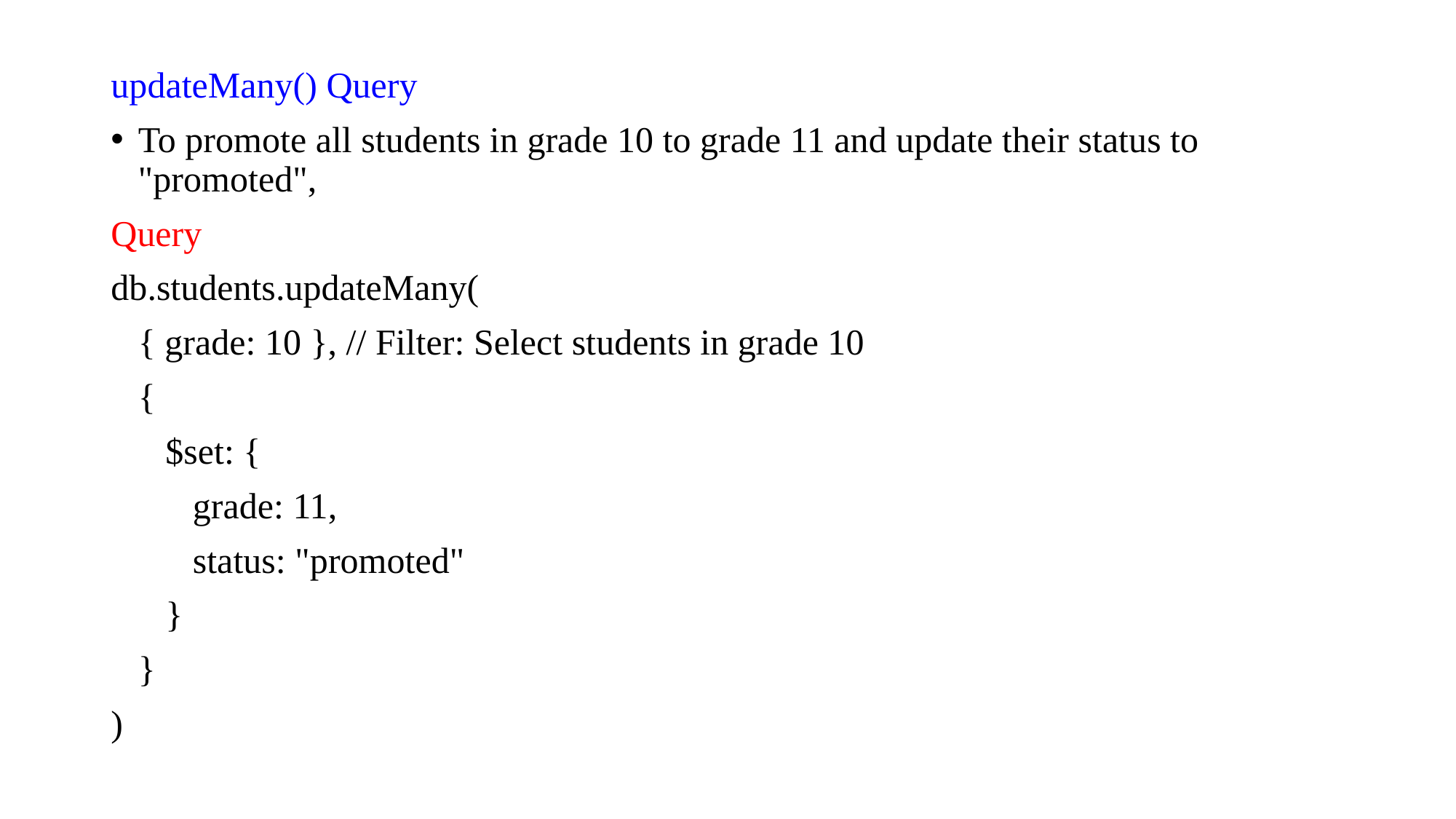

updateMany() Query
To promote all students in grade 10 to grade 11 and update their status to "promoted",
Query
db.students.updateMany(
   { grade: 10 }, // Filter: Select students in grade 10
   {
      $set: {
         grade: 11,
         status: "promoted"
      }
   }
)